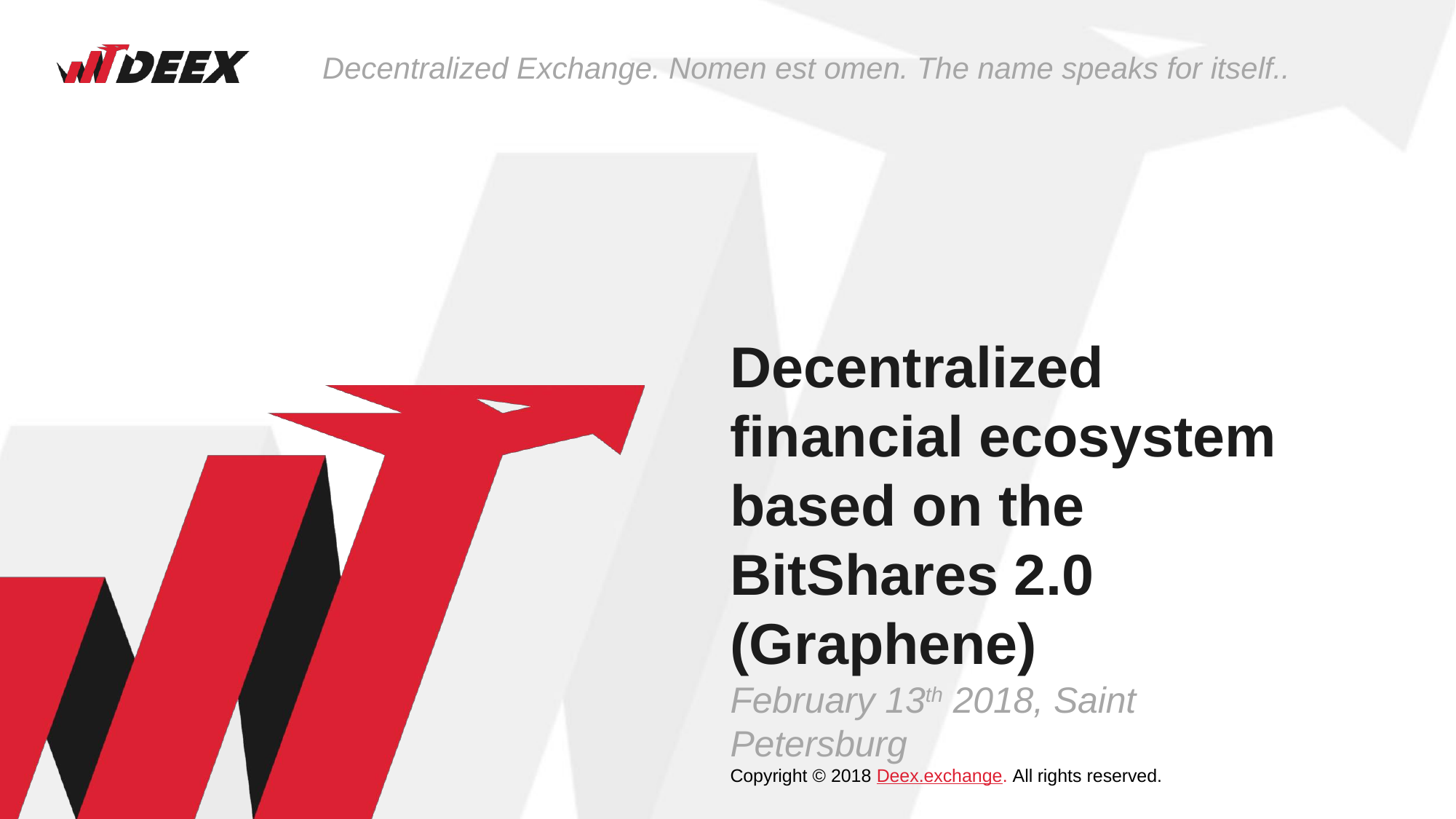

Decentralized Exchange. Nomen est omen. The name speaks for itself..
Decentralized financial ecosystem based on the BitShares 2.0 (Graphene)

February 13th 2018, Saint Petersburg
Copyright © 2018 Deex.exchange. All rights reserved.